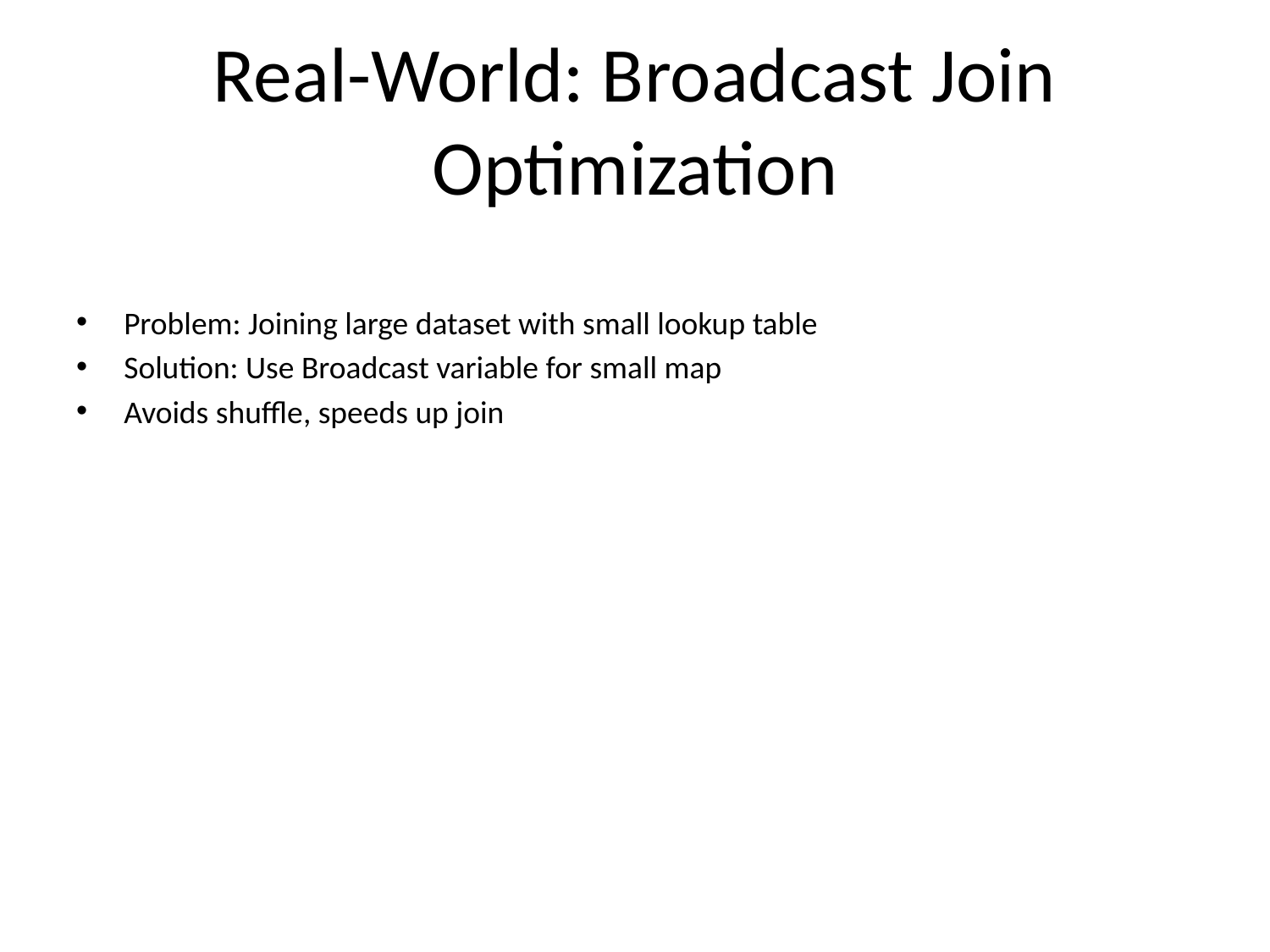

# Real-World: Broadcast Join Optimization

Problem: Joining large dataset with small lookup table
Solution: Use Broadcast variable for small map
Avoids shuffle, speeds up join